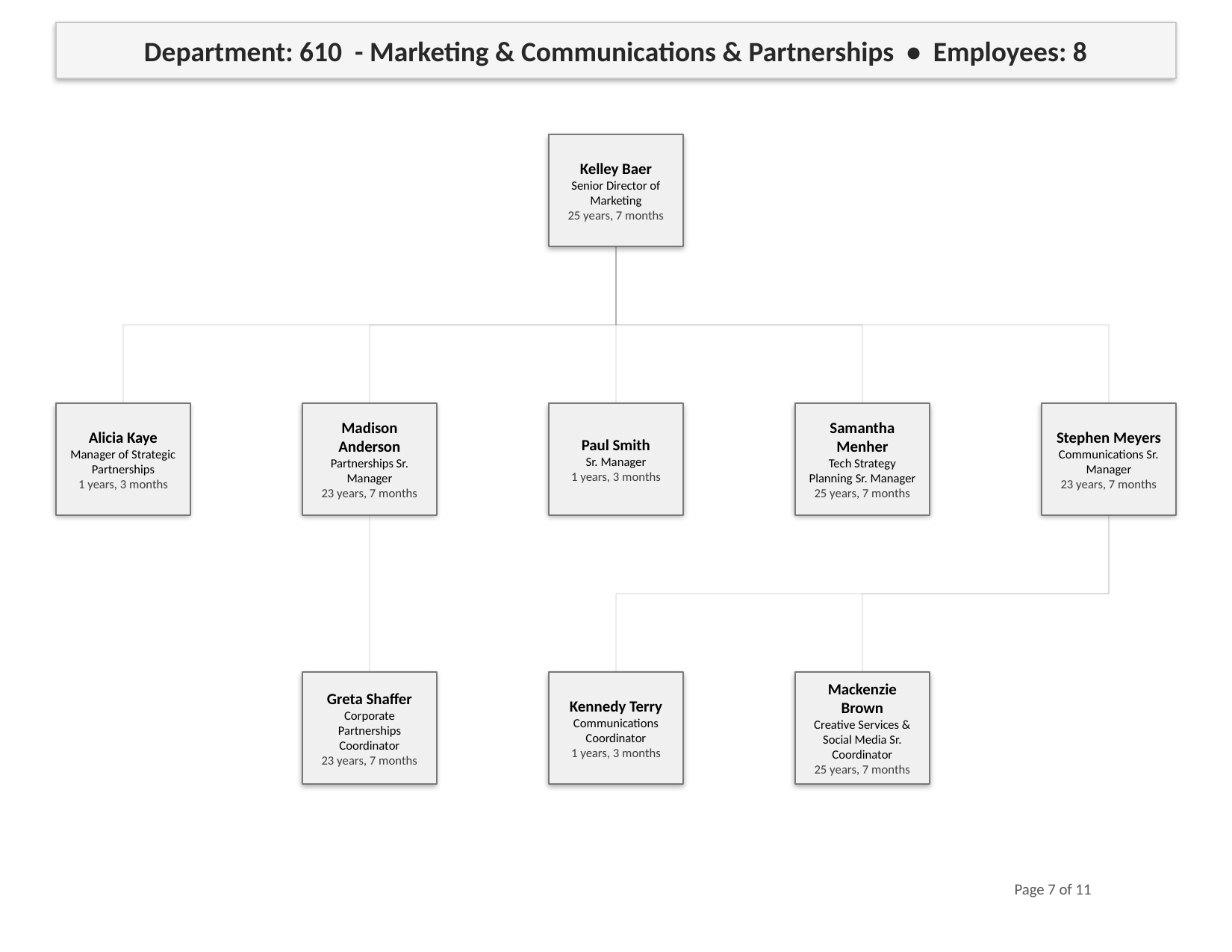

Department: 610  - Marketing & Communications & Partnerships  •  Employees: 8
Kelley Baer
Senior Director of Marketing
25 years, 7 months

Alicia Kaye
Manager of Strategic Partnerships
1 years, 3 months
Madison Anderson
Partnerships Sr. Manager
23 years, 7 months
Paul Smith
Sr. Manager
1 years, 3 months
Samantha Menher
Tech Strategy Planning Sr. Manager
25 years, 7 months
Stephen Meyers
Communications Sr. Manager
23 years, 7 months

Greta Shaffer
Corporate Partnerships Coordinator
23 years, 7 months
Kennedy Terry
Communications Coordinator
1 years, 3 months
Mackenzie Brown
Creative Services & Social Media Sr. Coordinator
25 years, 7 months
Page 7 of 11